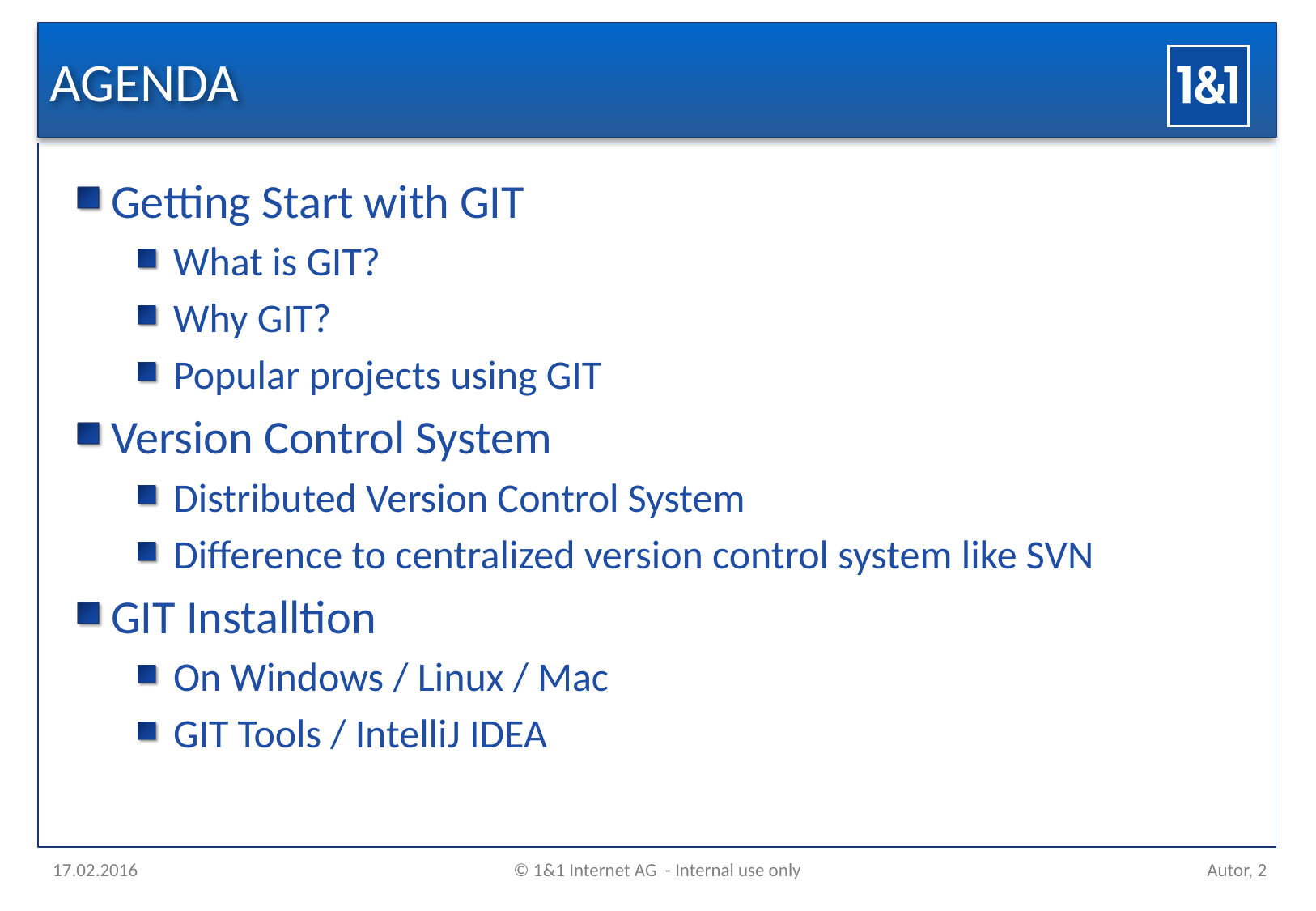

# AGENDA
Getting Start with GIT
What is GIT?
Why GIT?
Popular projects using GIT
Version Control System
Distributed Version Control System
Difference to centralized version control system like SVN
GIT Installtion
On Windows / Linux / Mac
GIT Tools / IntelliJ IDEA

17.02.2016

© 1&1 Internet AG  - Internal use only
Autor, 2